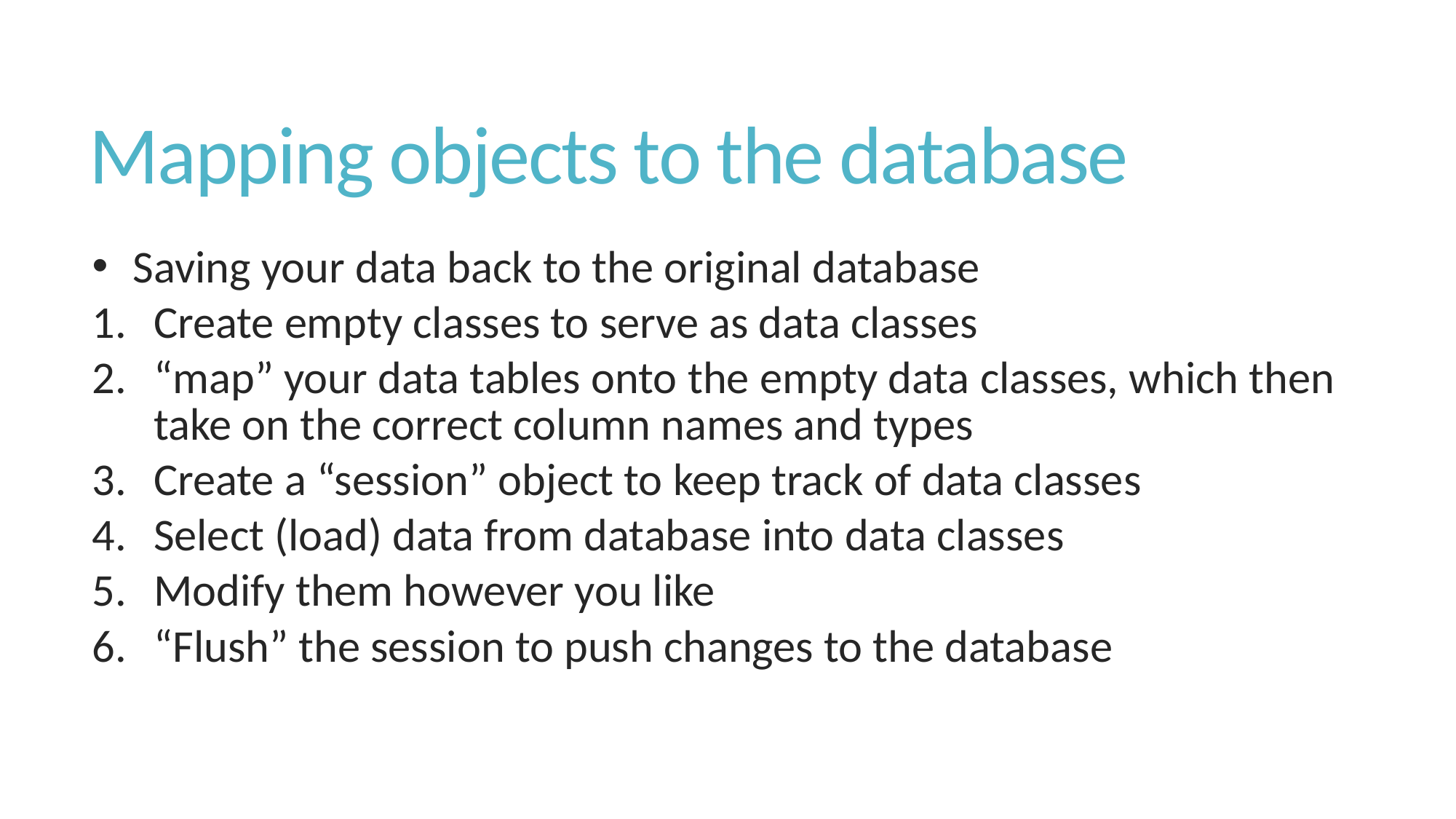

# Mapping objects to the database
Saving your data back to the original database
Create empty classes to serve as data classes
“map” your data tables onto the empty data classes, which then take on the correct column names and types
Create a “session” object to keep track of data classes
Select (load) data from database into data classes
Modify them however you like
“Flush” the session to push changes to the database